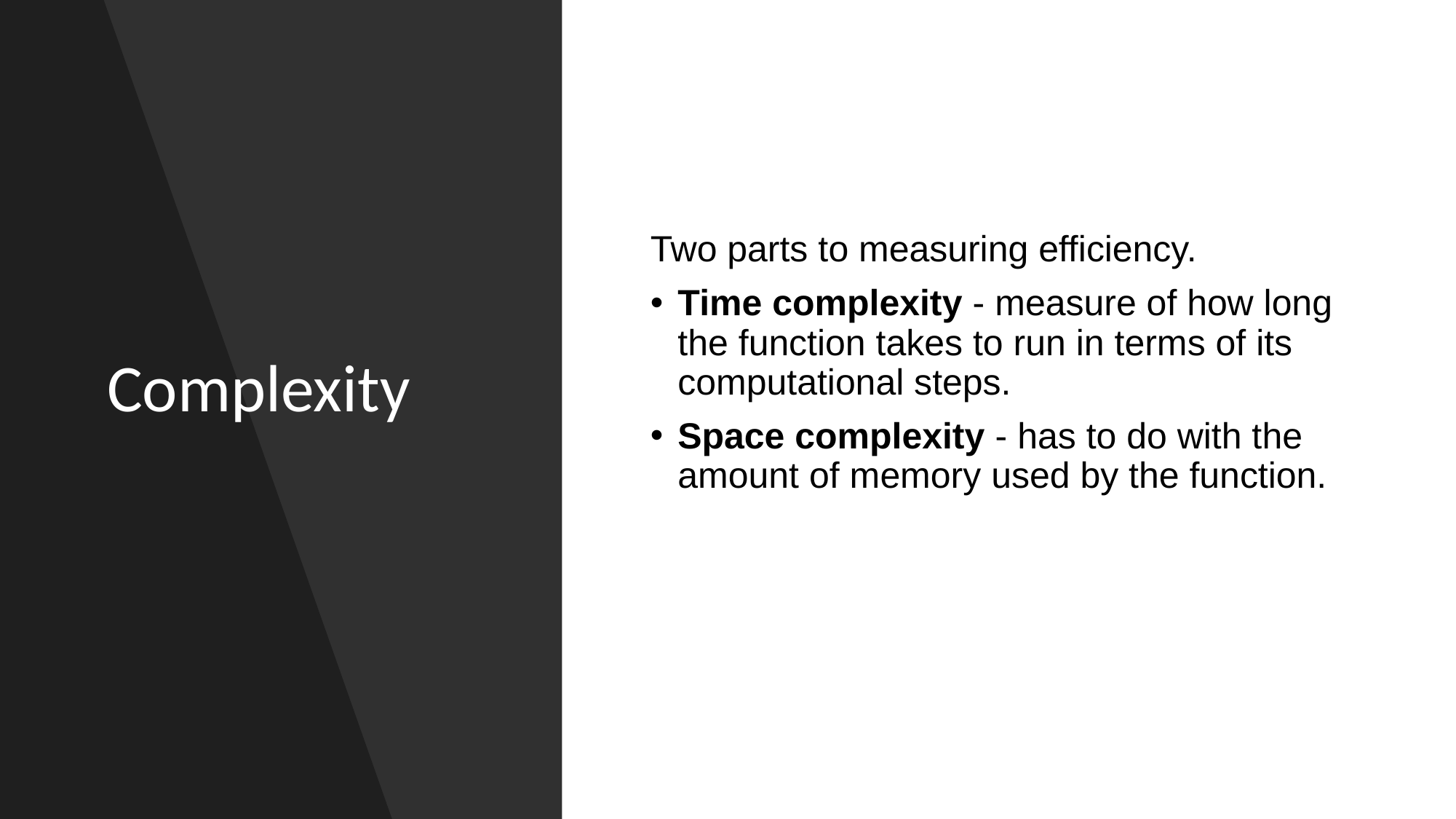

# Complexity
Two parts to measuring efficiency.
Time complexity - measure of how long the function takes to run in terms of its computational steps.
Space complexity - has to do with the amount of memory used by the function.